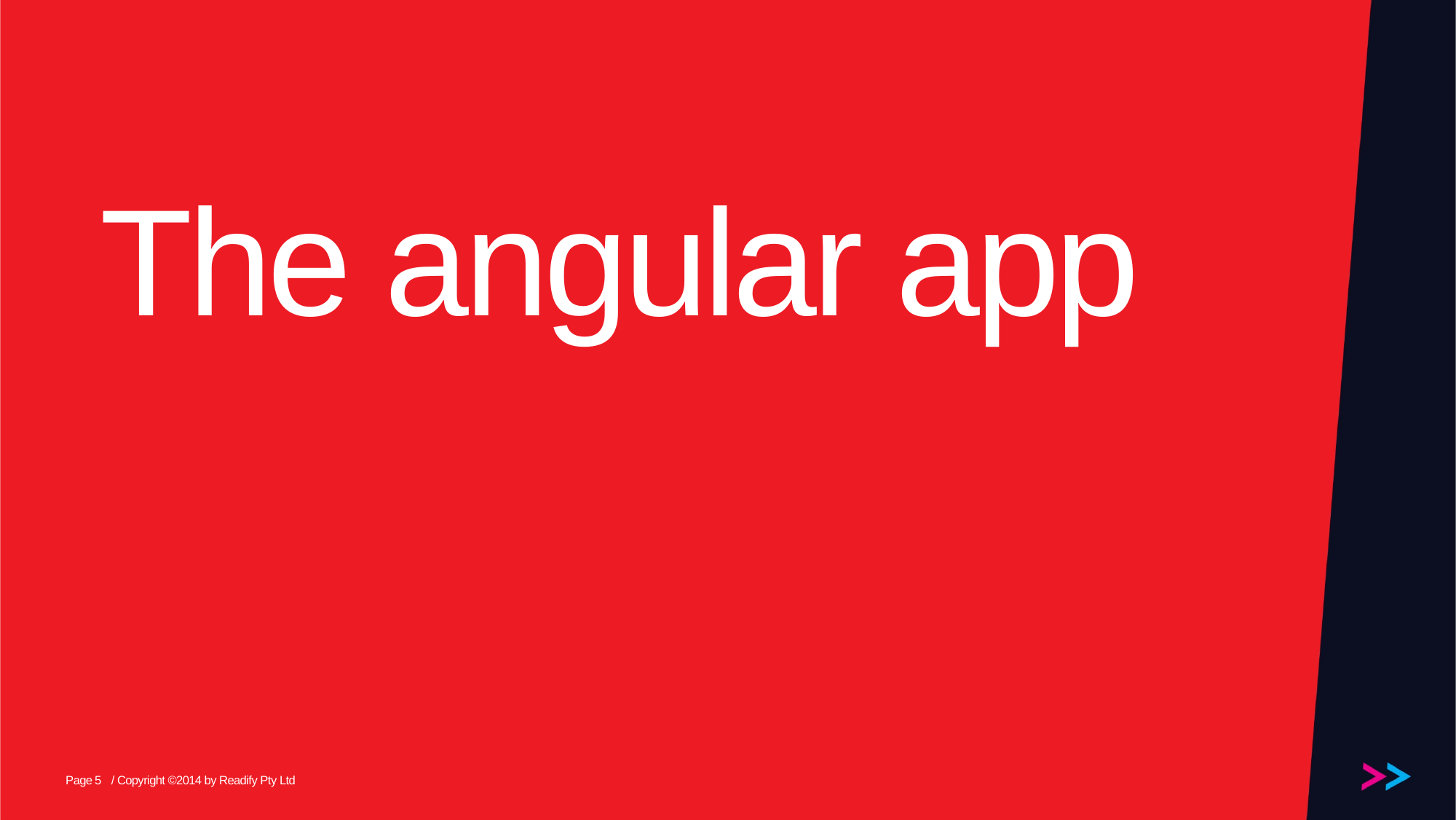

# The angular app
5
/ Copyright ©2014 by Readify Pty Ltd